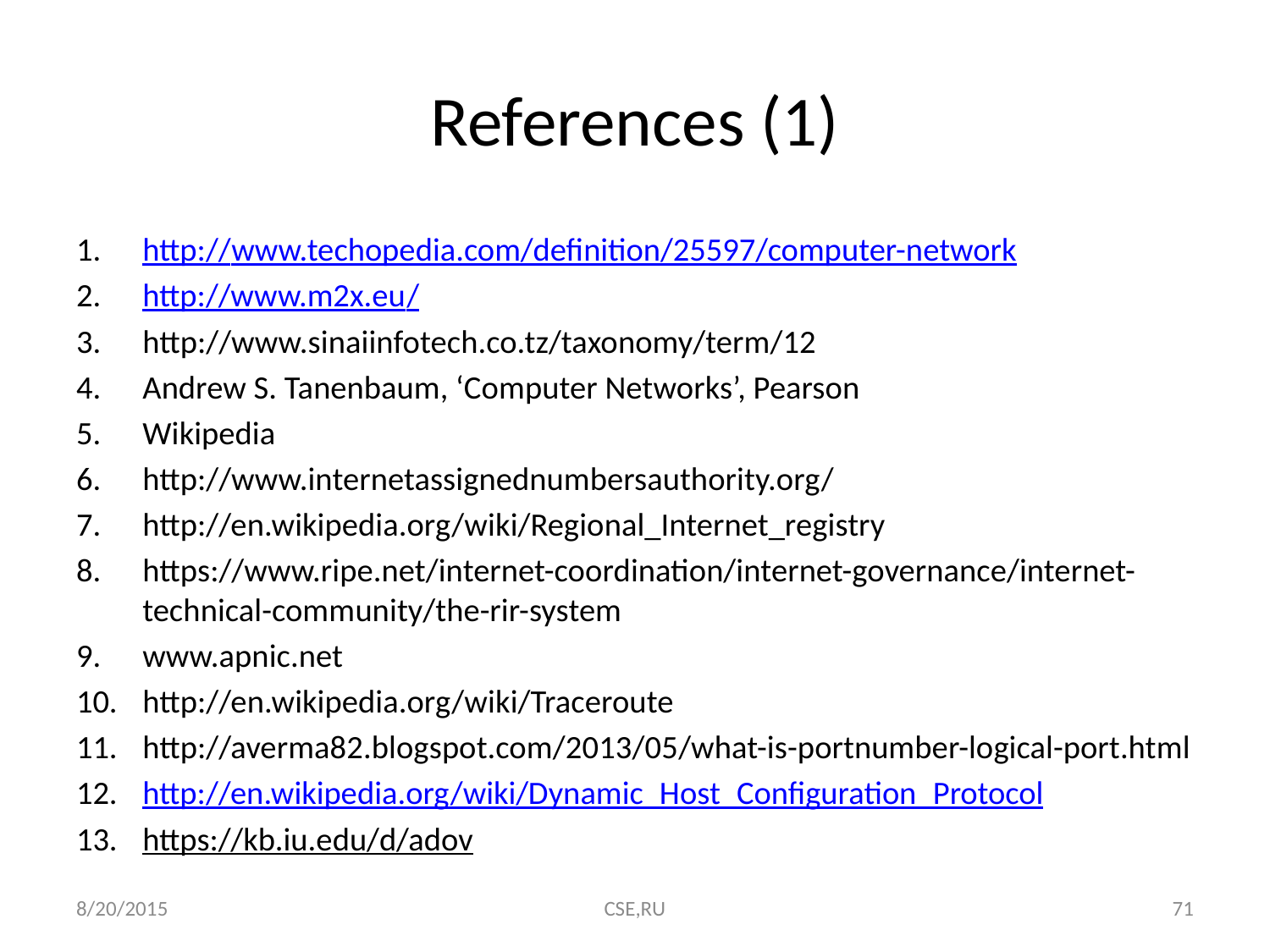

# References (1)
http://www.techopedia.com/definition/25597/computer-network
http://www.m2x.eu/
http://www.sinaiinfotech.co.tz/taxonomy/term/12
Andrew S. Tanenbaum, ‘Computer Networks’, Pearson
Wikipedia
http://www.internetassignednumbersauthority.org/
http://en.wikipedia.org/wiki/Regional_Internet_registry
https://www.ripe.net/internet-coordination/internet-governance/internet-technical-community/the-rir-system
www.apnic.net
http://en.wikipedia.org/wiki/Traceroute
http://averma82.blogspot.com/2013/05/what-is-portnumber-logical-port.html
http://en.wikipedia.org/wiki/Dynamic_Host_Configuration_Protocol
https://kb.iu.edu/d/adov
8/20/2015
CSE,RU
71